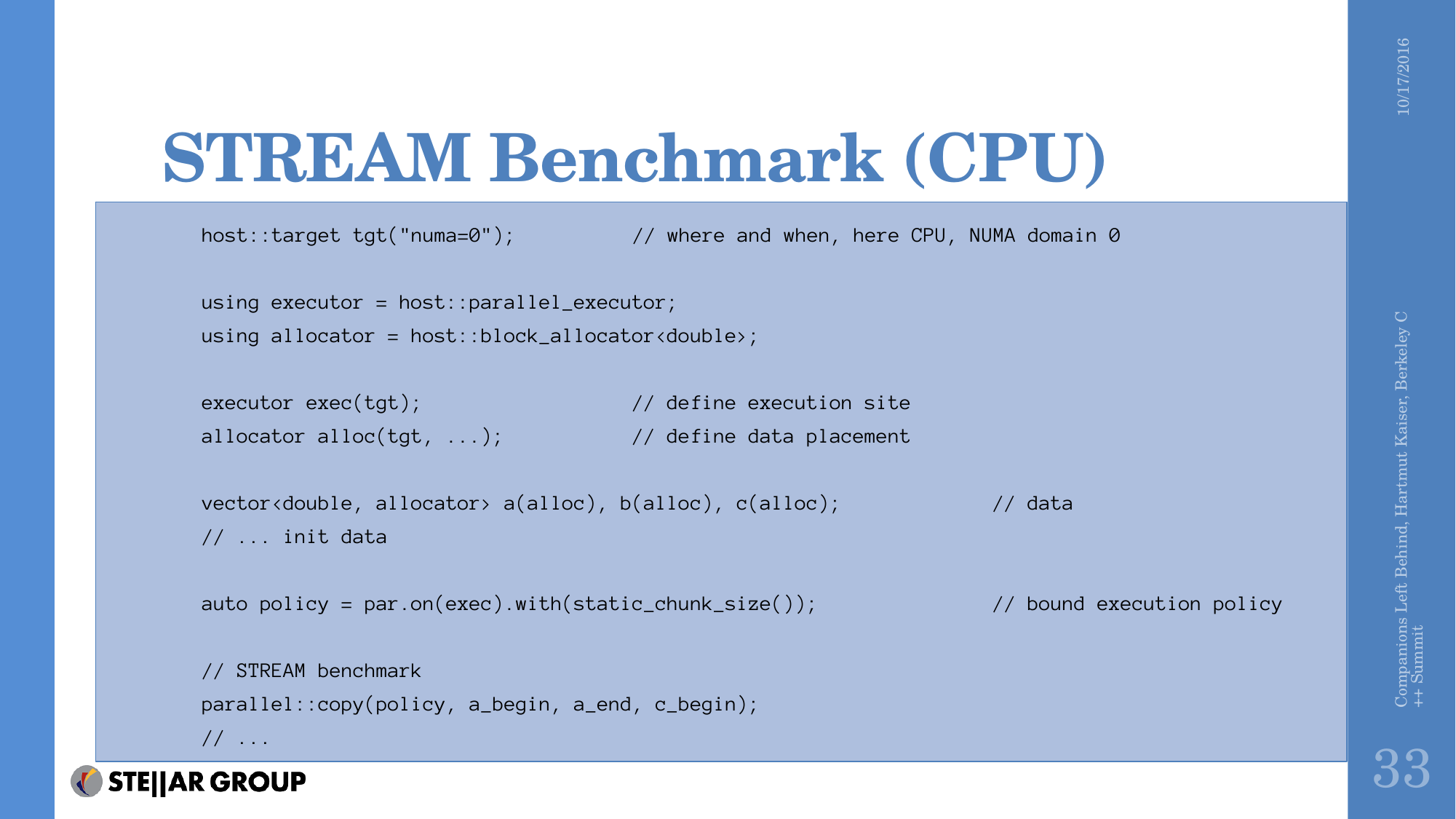

# STREAM Benchmark (CPU)
10/17/2016

host::target tgt("numa=0");          // where and when, here CPU, NUMA domain 0

using executor = host::parallel_executor;
using allocator = host::block_allocator<double>;

executor exec(tgt);                  // define execution site
allocator alloc(tgt, ...);           // define data placement

vector<double, allocator> a(alloc), b(alloc), c(alloc);             // data
// ... init data

auto policy = par.on(exec).with(static_chunk_size());               // bound execution policy

// STREAM benchmark
parallel::copy(policy, a_begin, a_end, c_begin);
// ...
Companions Left Behind, Hartmut Kaiser, Berkeley C++ Summit
33